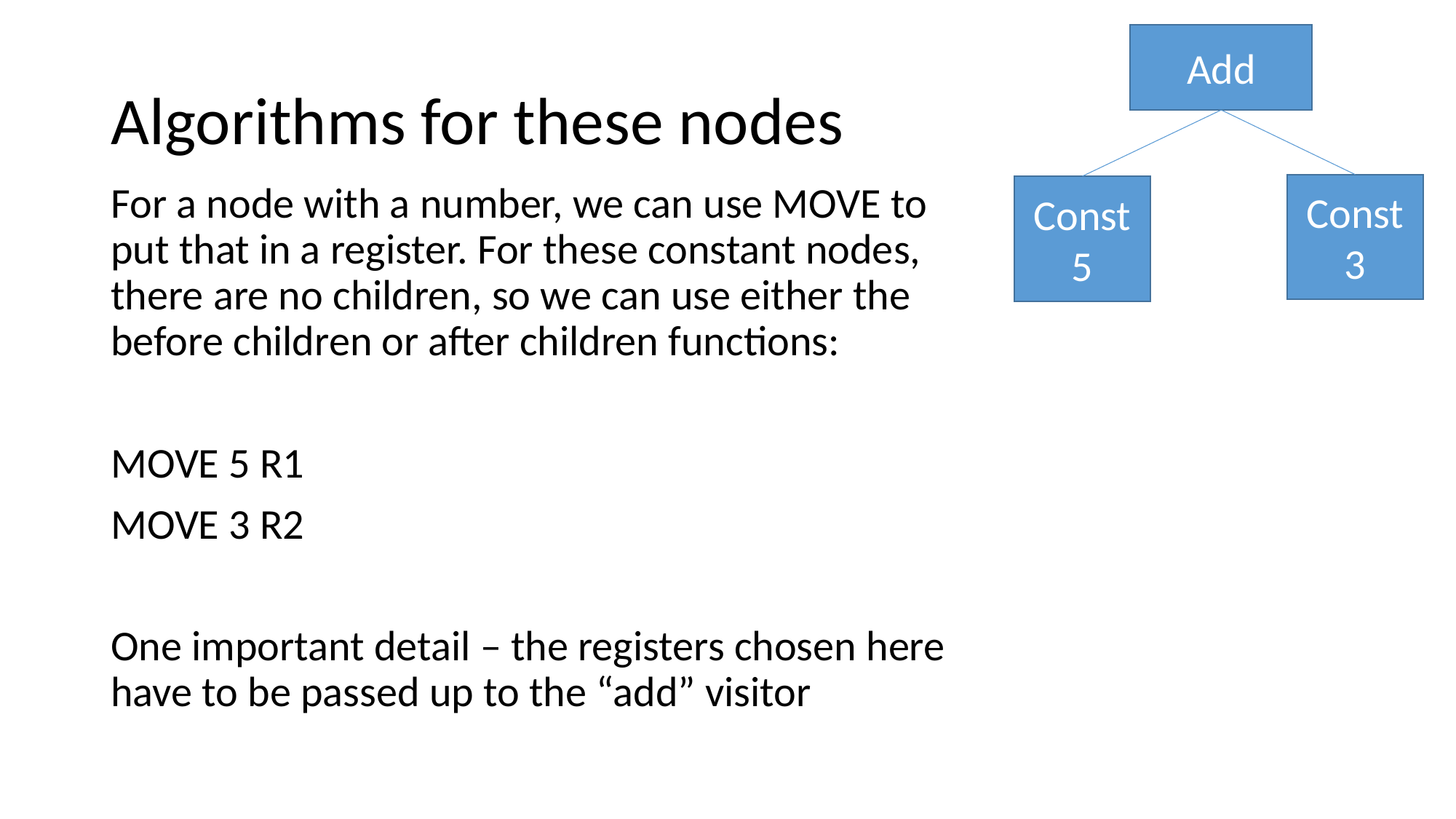

Add
# Algorithms for these nodes
Const3
For a node with a number, we can use MOVE to put that in a register. For these constant nodes, there are no children, so we can use either the before children or after children functions:

MOVE 5 R1
MOVE 3 R2

One important detail – the registers chosen here have to be passed up to the “add” visitor
Const
5